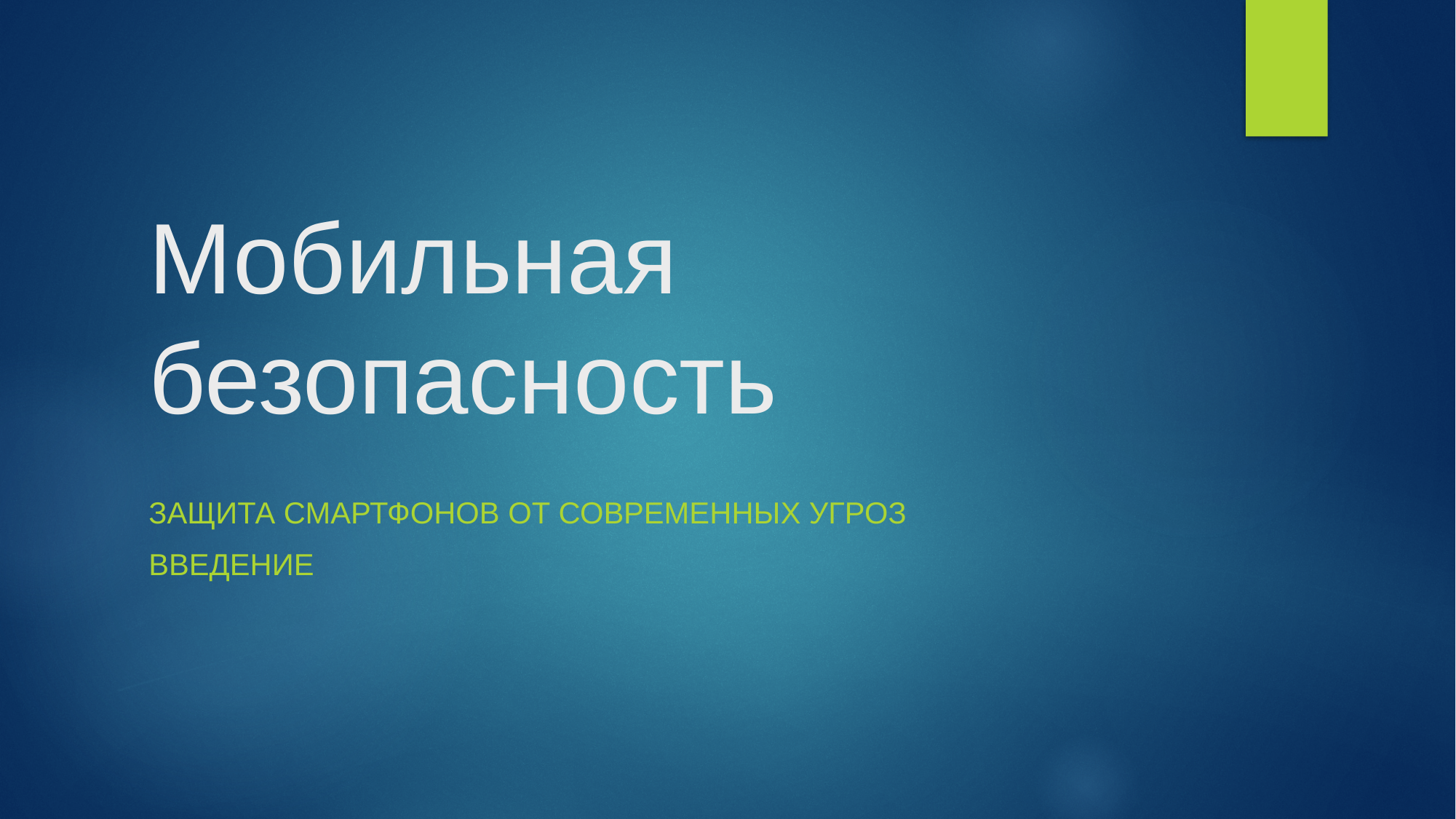

# Мобильная безопасность
защита смартфонов от современных угроз
Введение